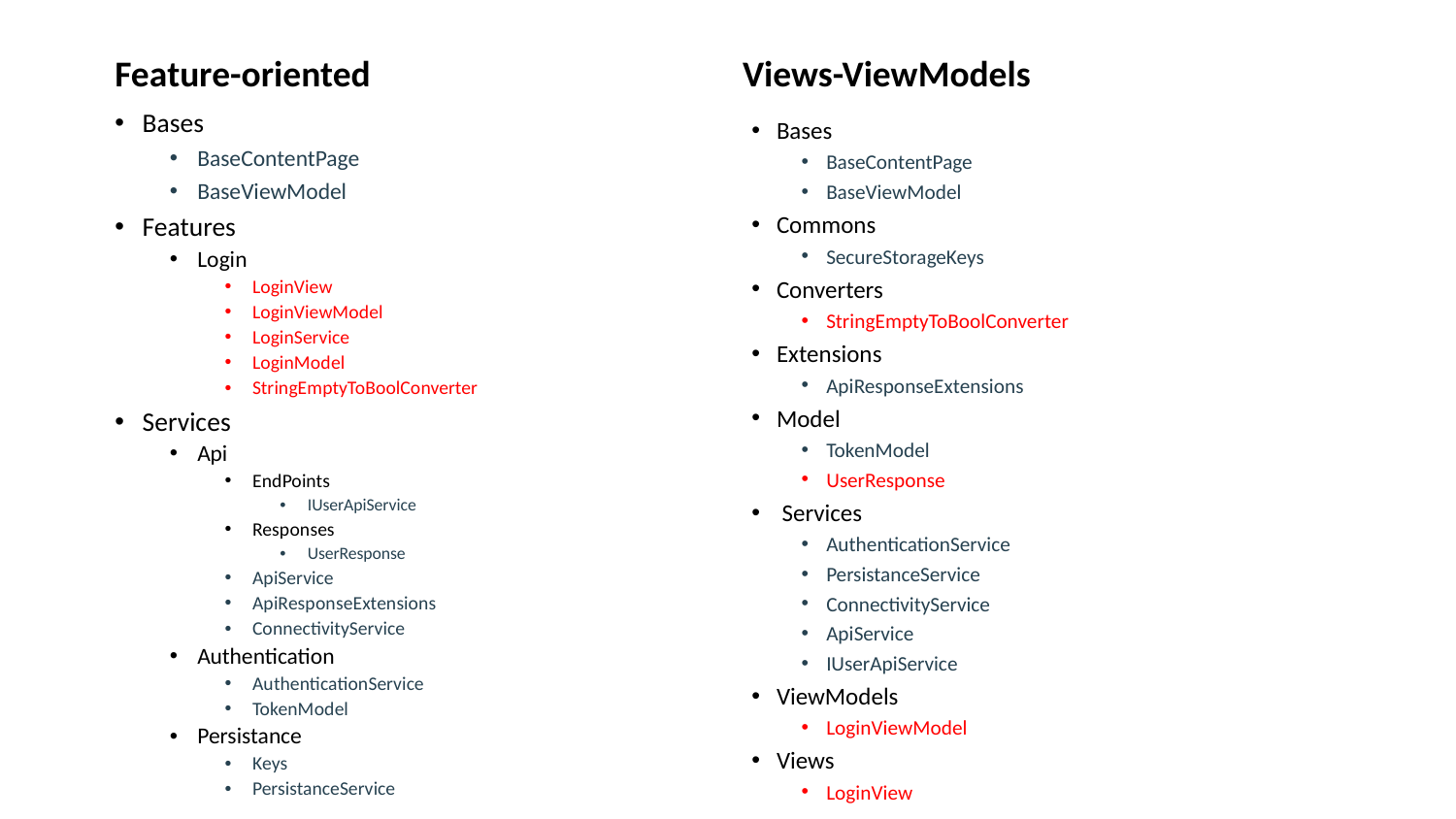

Feature-oriented
Views-ViewModels
Bases
BaseContentPage
BaseViewModel
Commons
SecureStorageKeys
Converters
StringEmptyToBoolConverter
Extensions
ApiResponseExtensions
Model
TokenModel
UserResponse
 Services
AuthenticationService
PersistanceService
ConnectivityService
ApiService
IUserApiService
ViewModels
LoginViewModel
Views
LoginView

Bases
BaseContentPage
BaseViewModel
Features
Login
LoginView
LoginViewModel
LoginService
LoginModel
StringEmptyToBoolConverter
Services
Api
EndPoints
IUserApiService
Responses
UserResponse
ApiService
ApiResponseExtensions
ConnectivityService
Authentication
AuthenticationService
TokenModel
Persistance
Keys
PersistanceService